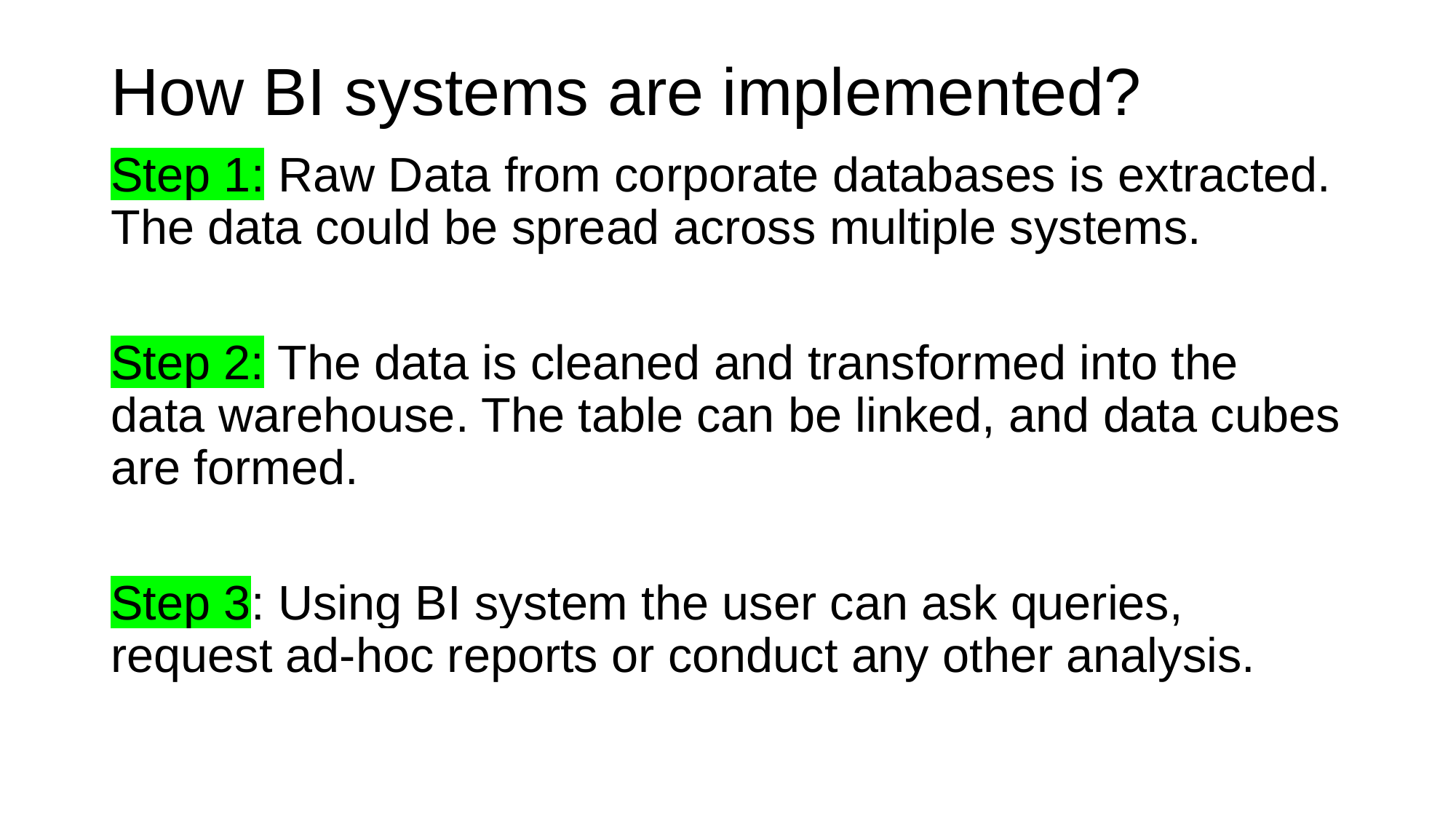

# How BI systems are implemented?
Step 1: Raw Data from corporate databases is extracted. The data could be spread across multiple systems.

Step 2: The data is cleaned and transformed into the data warehouse. The table can be linked, and data cubes are formed.

Step 3: Using BI system the user can ask queries, request ad-hoc reports or conduct any other analysis.